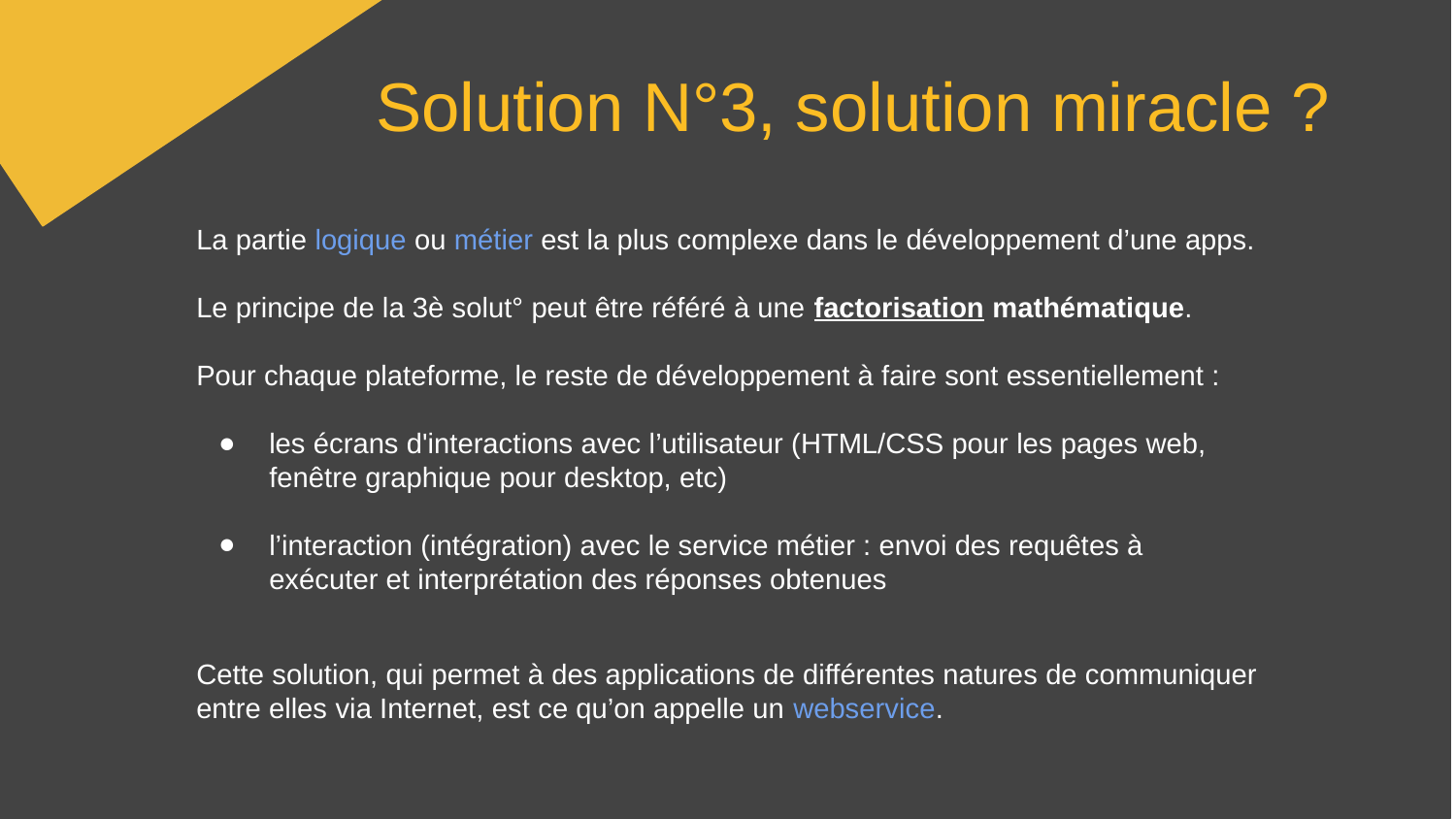

Solution N°3, solution miracle ?
La partie logique ou métier est la plus complexe dans le développement d’une apps.

Le principe de la 3è solut° peut être référé à une factorisation mathématique.
Pour chaque plateforme, le reste de développement à faire sont essentiellement :
les écrans d'interactions avec l’utilisateur (HTML/CSS pour les pages web, fenêtre graphique pour desktop, etc)
l’interaction (intégration) avec le service métier : envoi des requêtes à exécuter et interprétation des réponses obtenues

Cette solution, qui permet à des applications de différentes natures de communiquer entre elles via Internet, est ce qu’on appelle un webservice.